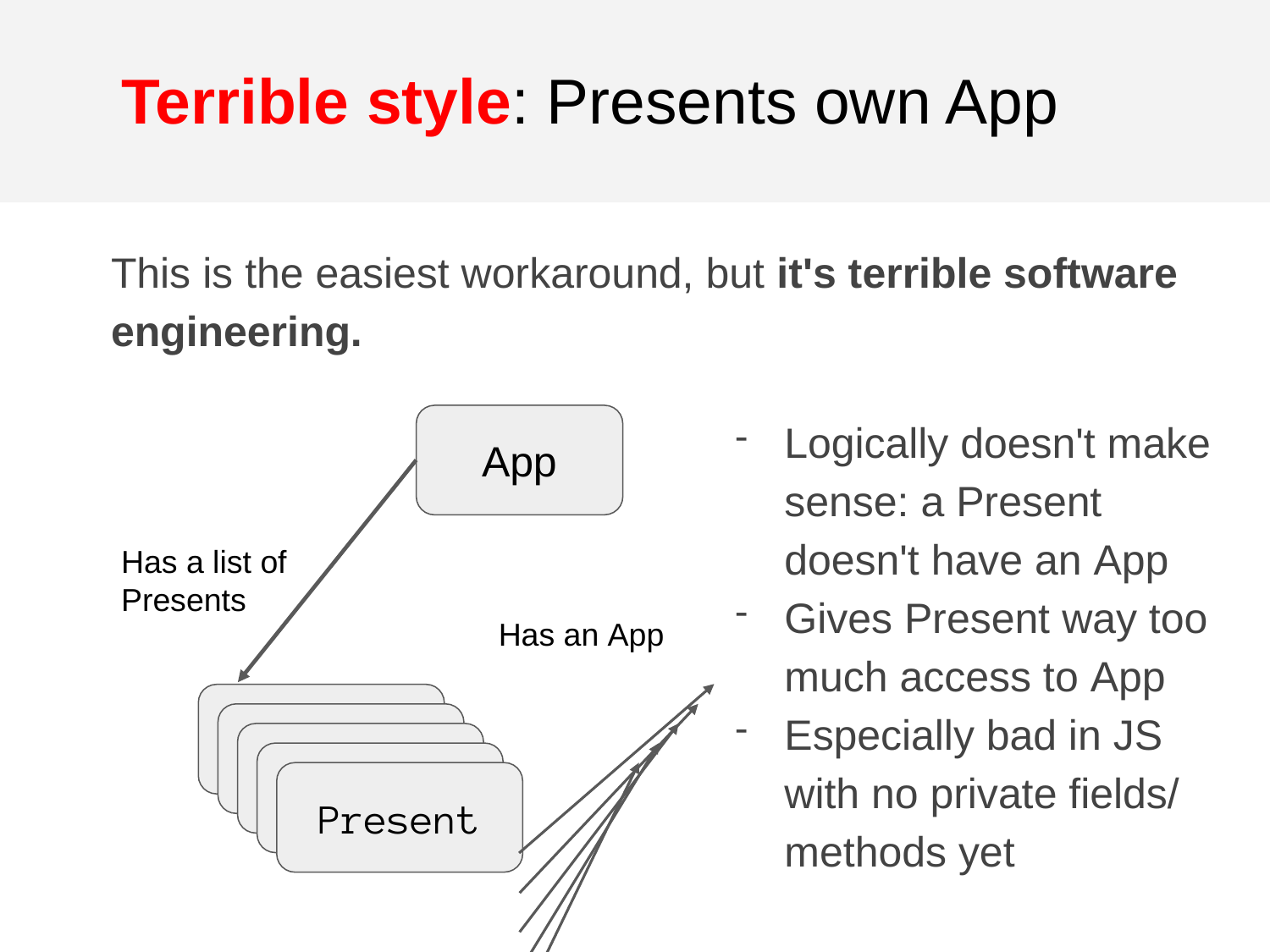

Terrible style: Presents own App
This is the easiest workaround, but it's terrible software engineering.
Logically doesn't make sense: a Present doesn't have an App
Gives Present way too much access to App
Especially bad in JS with no private fields/ methods yet
App

Has a list of Presents
Has an App

Present
Present

Present

Present
Present